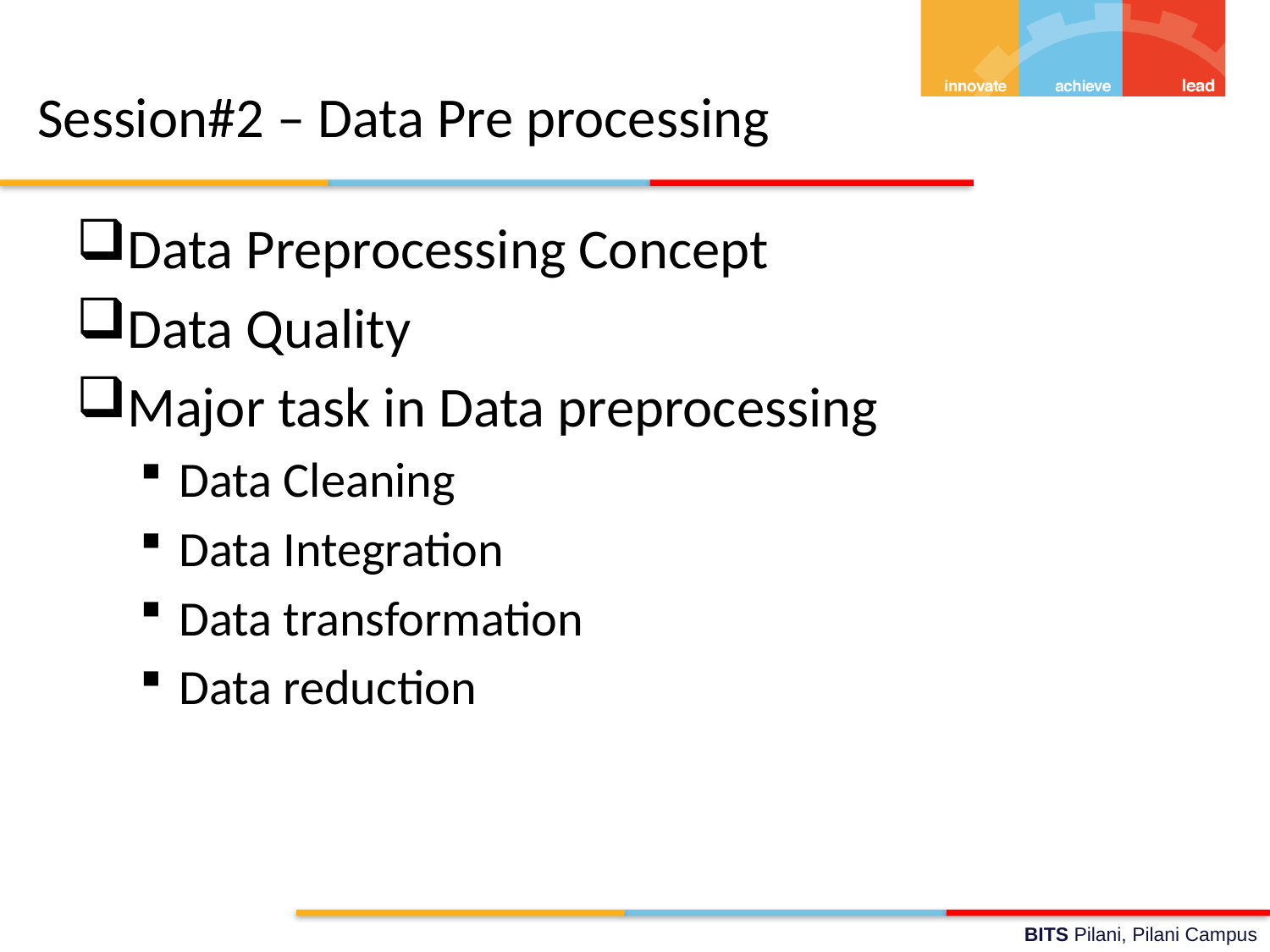

# Session#2 – Data Pre processing
Data Preprocessing Concept
Data Quality
Major task in Data preprocessing
Data Cleaning
Data Integration
Data transformation
Data reduction